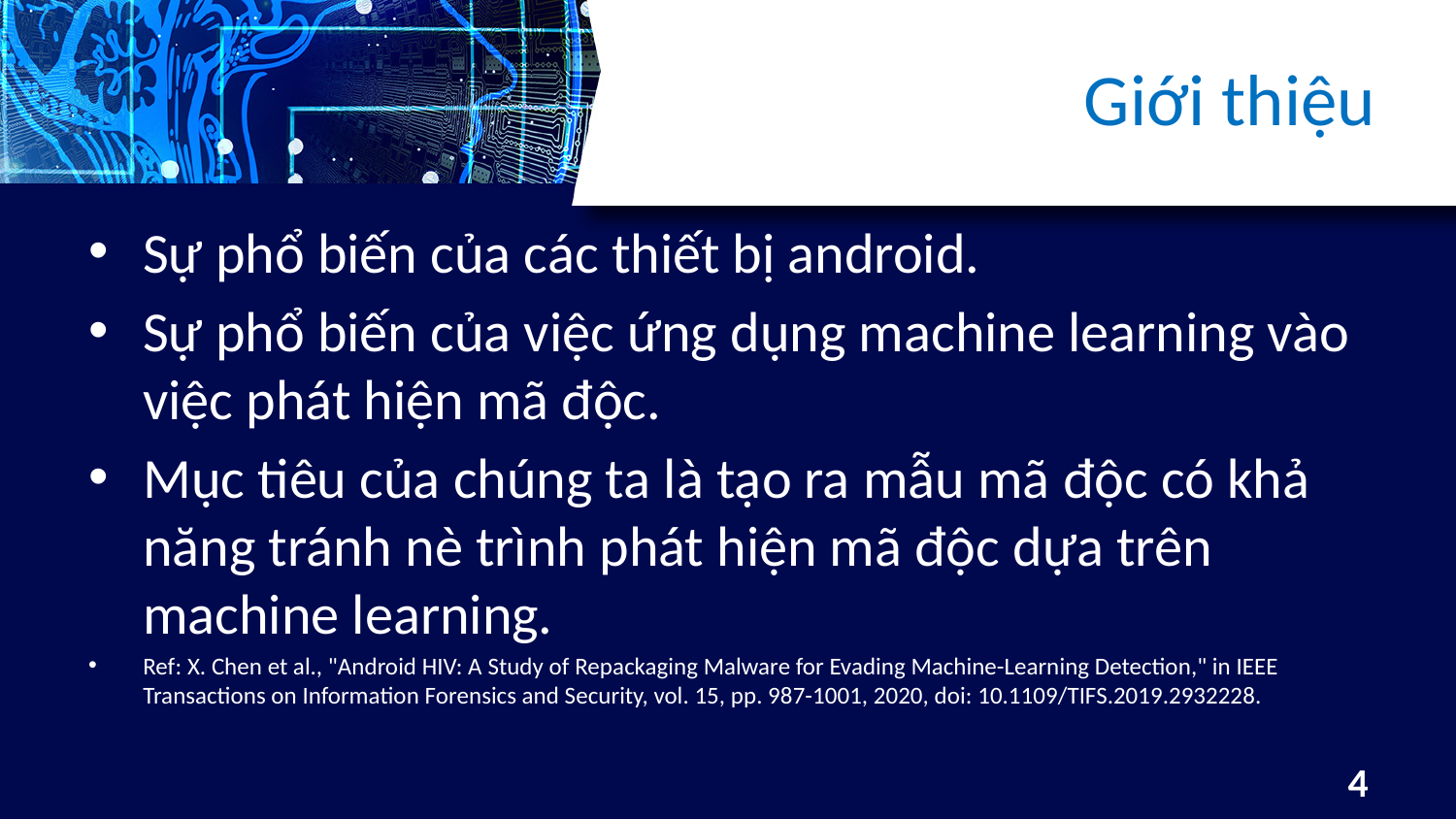

# Giới thiệu
Sự phổ biến của các thiết bị android.
Sự phổ biến của việc ứng dụng machine learning vào việc phát hiện mã độc.
Mục tiêu của chúng ta là tạo ra mẫu mã độc có khả năng tránh nè trình phát hiện mã độc dựa trên machine learning.
Ref: X. Chen et al., "Android HIV: A Study of Repackaging Malware for Evading Machine-Learning Detection," in IEEE Transactions on Information Forensics and Security, vol. 15, pp. 987-1001, 2020, doi: 10.1109/TIFS.2019.2932228.

4